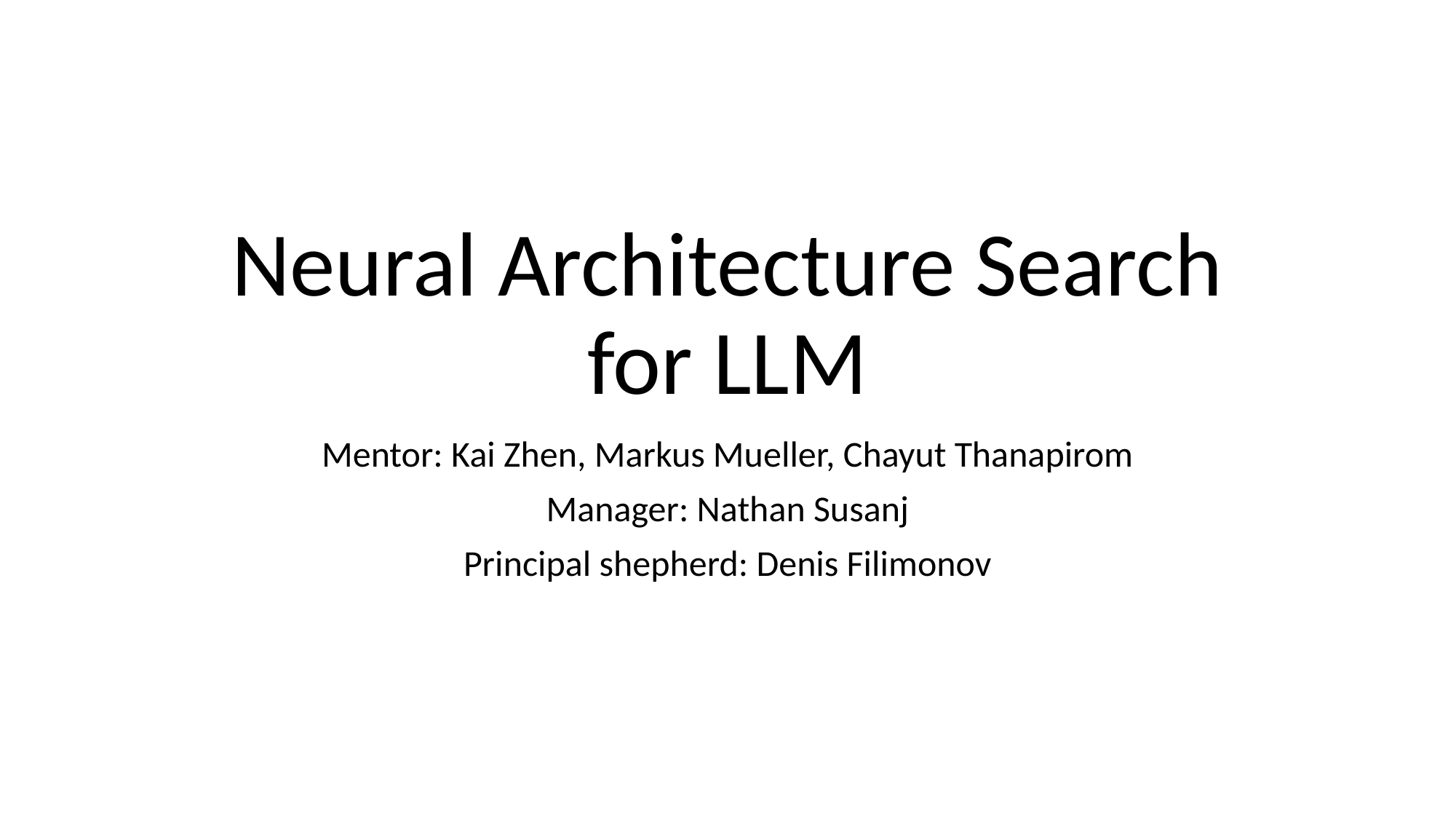

# Neural Architecture Search for LLM
Mentor: Kai Zhen, Markus Mueller, Chayut Thanapirom
Manager: Nathan Susanj
Principal shepherd: Denis Filimonov